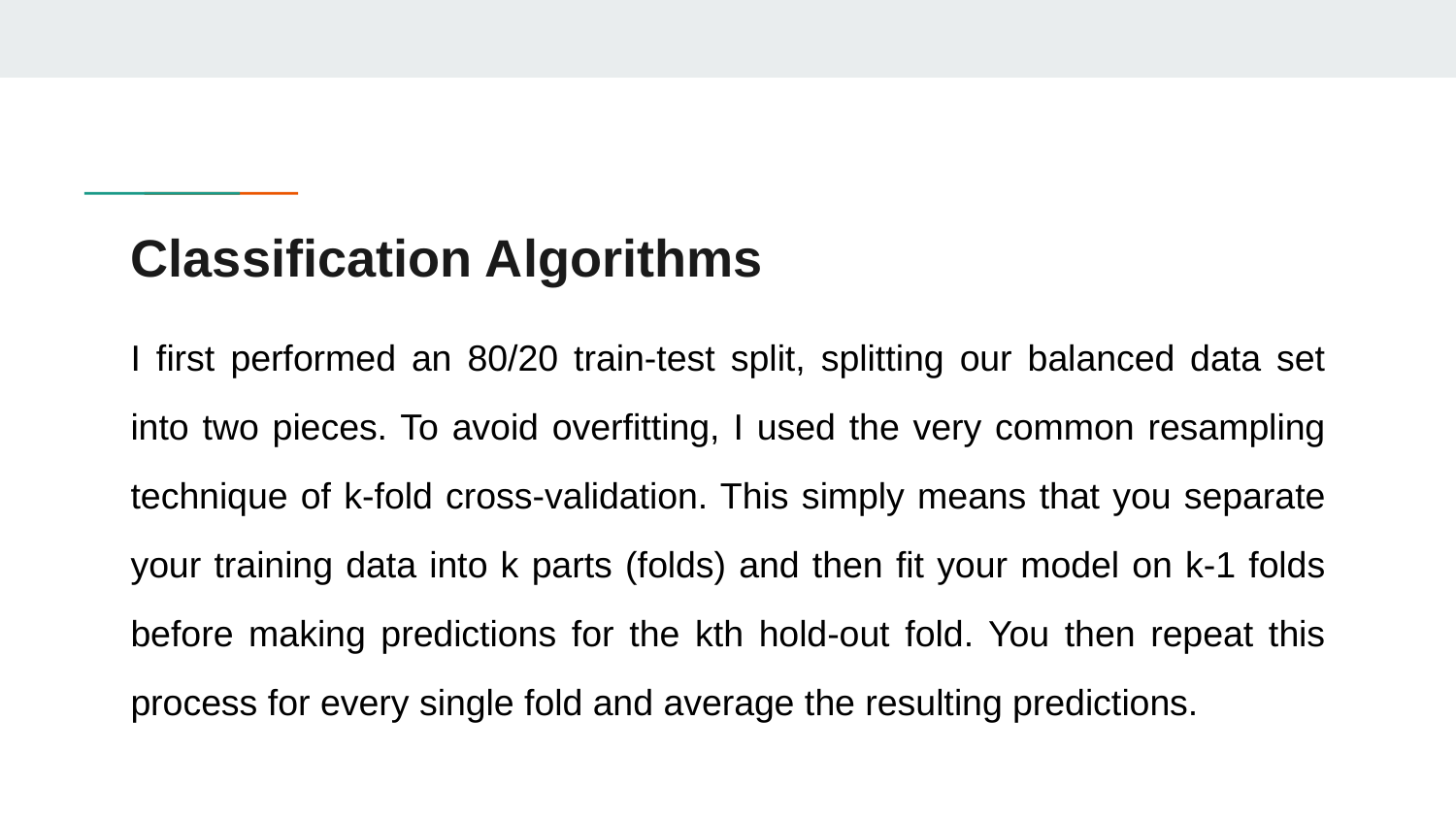

# Classification Algorithms
I first performed an 80/20 train-test split, splitting our balanced data set into two pieces. To avoid overfitting, I used the very common resampling technique of k-fold cross-validation. This simply means that you separate your training data into k parts (folds) and then fit your model on k-1 folds before making predictions for the kth hold-out fold. You then repeat this process for every single fold and average the resulting predictions.